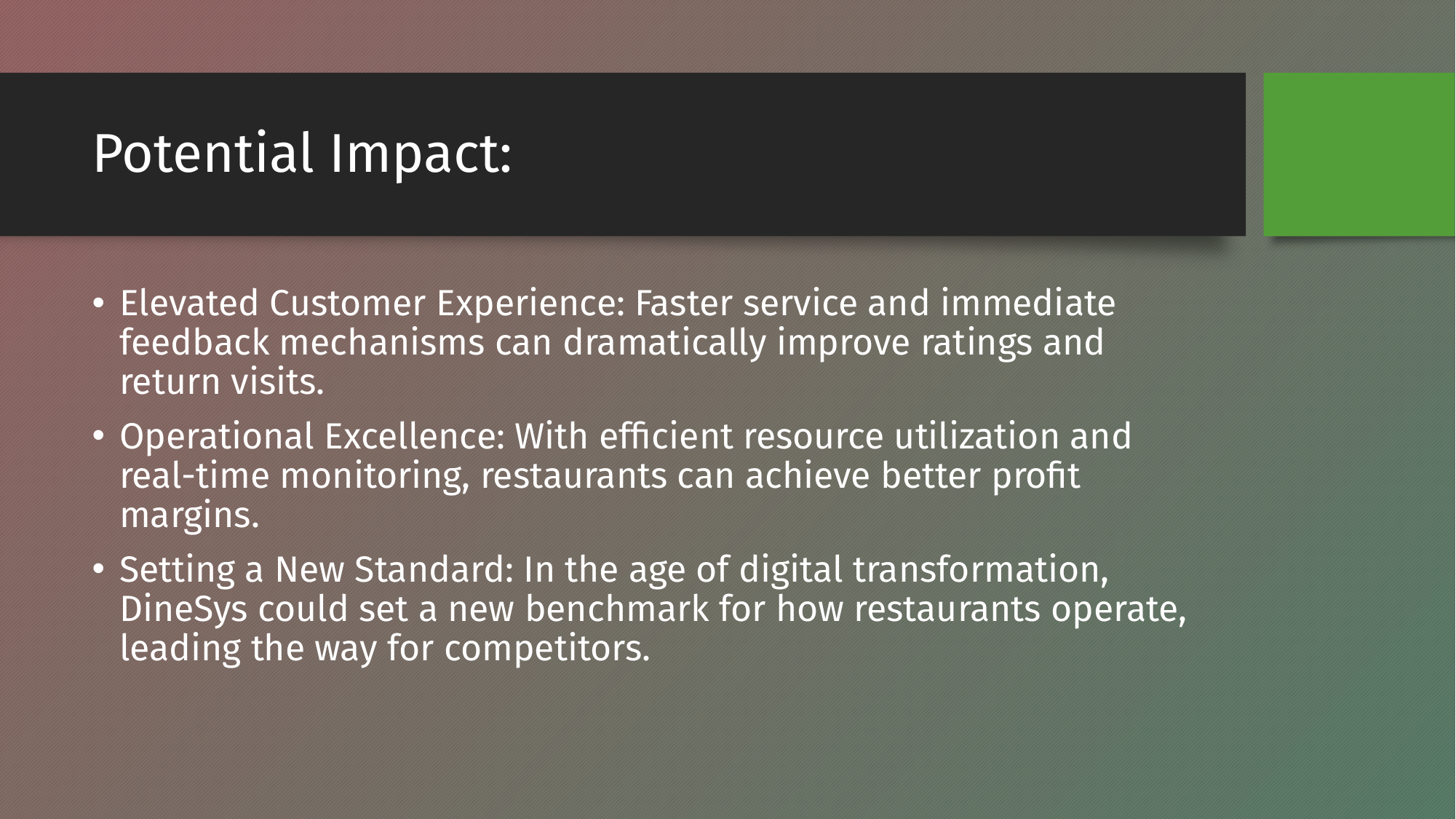

# Potential Impact:
Elevated Customer Experience: Faster service and immediate feedback mechanisms can dramatically improve ratings and return visits.
Operational Excellence: With efficient resource utilization and real-time monitoring, restaurants can achieve better profit margins.
Setting a New Standard: In the age of digital transformation, DineSys could set a new benchmark for how restaurants operate, leading the way for competitors.